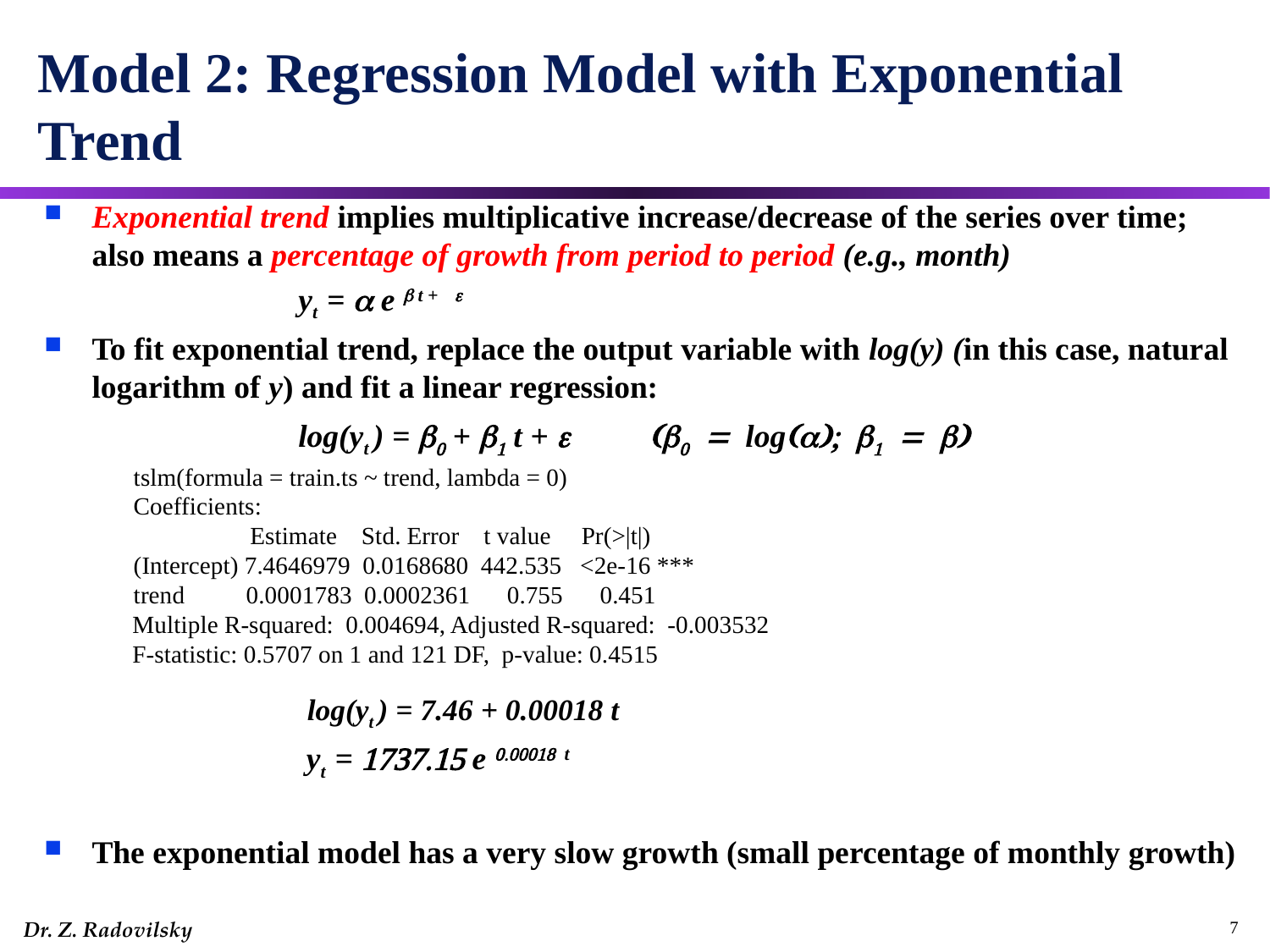

# Model 2: Regression Model with Exponential Trend
0
Exponential trend implies multiplicative increase/decrease of the series over time; also means a percentage of growth from period to period (e.g., month)
		yt  = α e β t + ε
To fit exponential trend, replace the output variable with log(y) (in this case, natural logarithm of y) and fit a linear regression:
		log(yt ) = β0 + β1 t + ε     (β0 = log(α); β1 = β)

		 log(yt ) = 7.46 + 0.00018 t
		 yt  = 1737.15 e 0.00018 t

The exponential model has a very slow growth (small percentage of monthly growth)
tslm(formula = train.ts ~ trend, lambda = 0)
Coefficients:
                   Estimate    Std. Error    t value     Pr(>|t|)
(Intercept) 7.4646979  0.0168680  442.535   <2e-16 ***
trend          0.0001783  0.0002361      0.755      0.451
Multiple R-squared:  0.004694, Adjusted R-squared:  -0.003532
F-statistic: 0.5707 on 1 and 121 DF,  p-value: 0.4515